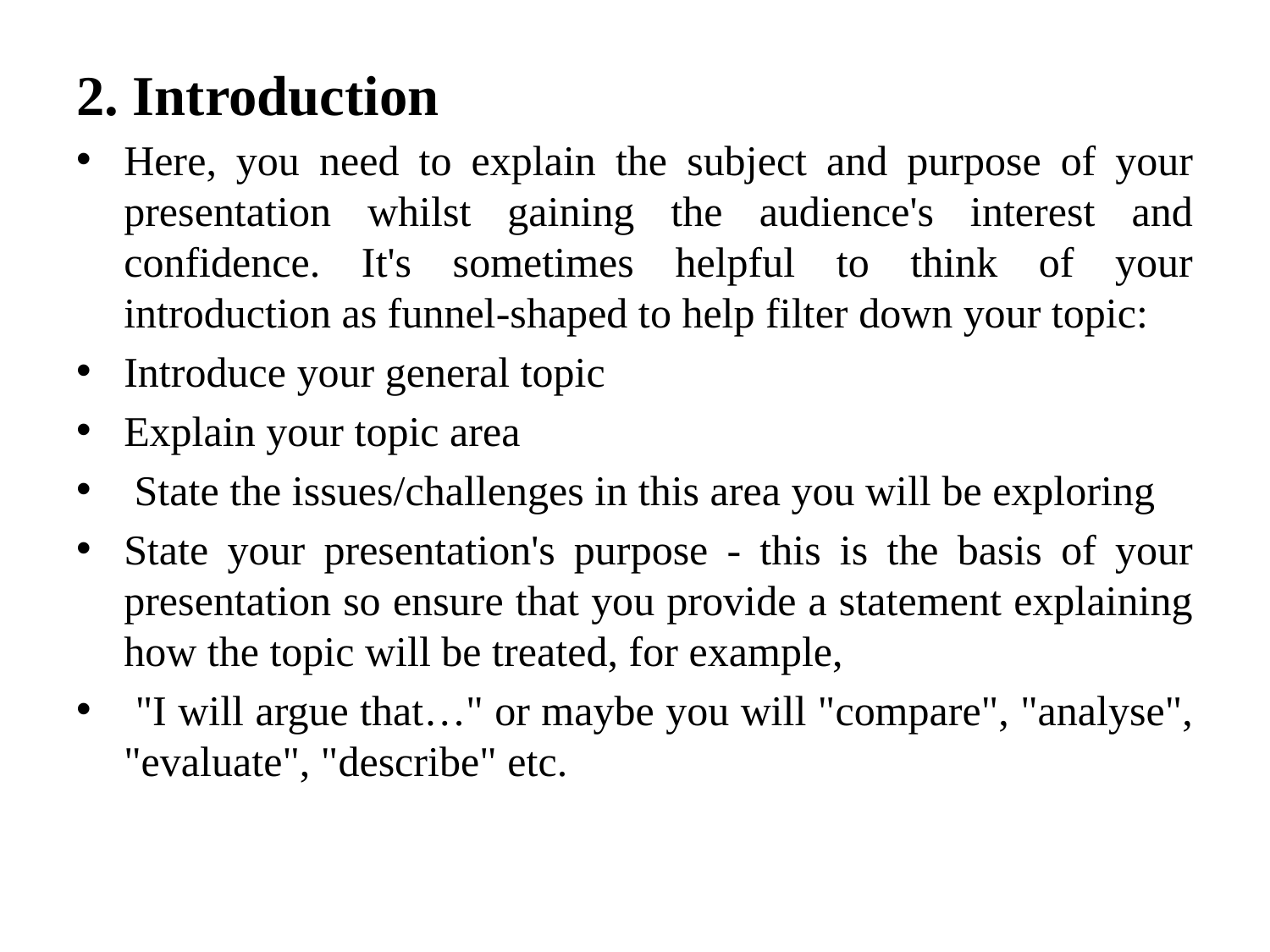

# 2. Introduction
Here, you need to explain the subject and purpose of your presentation whilst gaining the audience's interest and confidence. It's sometimes helpful to think of your introduction as funnel-shaped to help filter down your topic:
Introduce your general topic
Explain your topic area
 State the issues/challenges in this area you will be exploring
State your presentation's purpose - this is the basis of your presentation so ensure that you provide a statement explaining how the topic will be treated, for example,
 "I will argue that…" or maybe you will "compare", "analyse", "evaluate", "describe" etc.